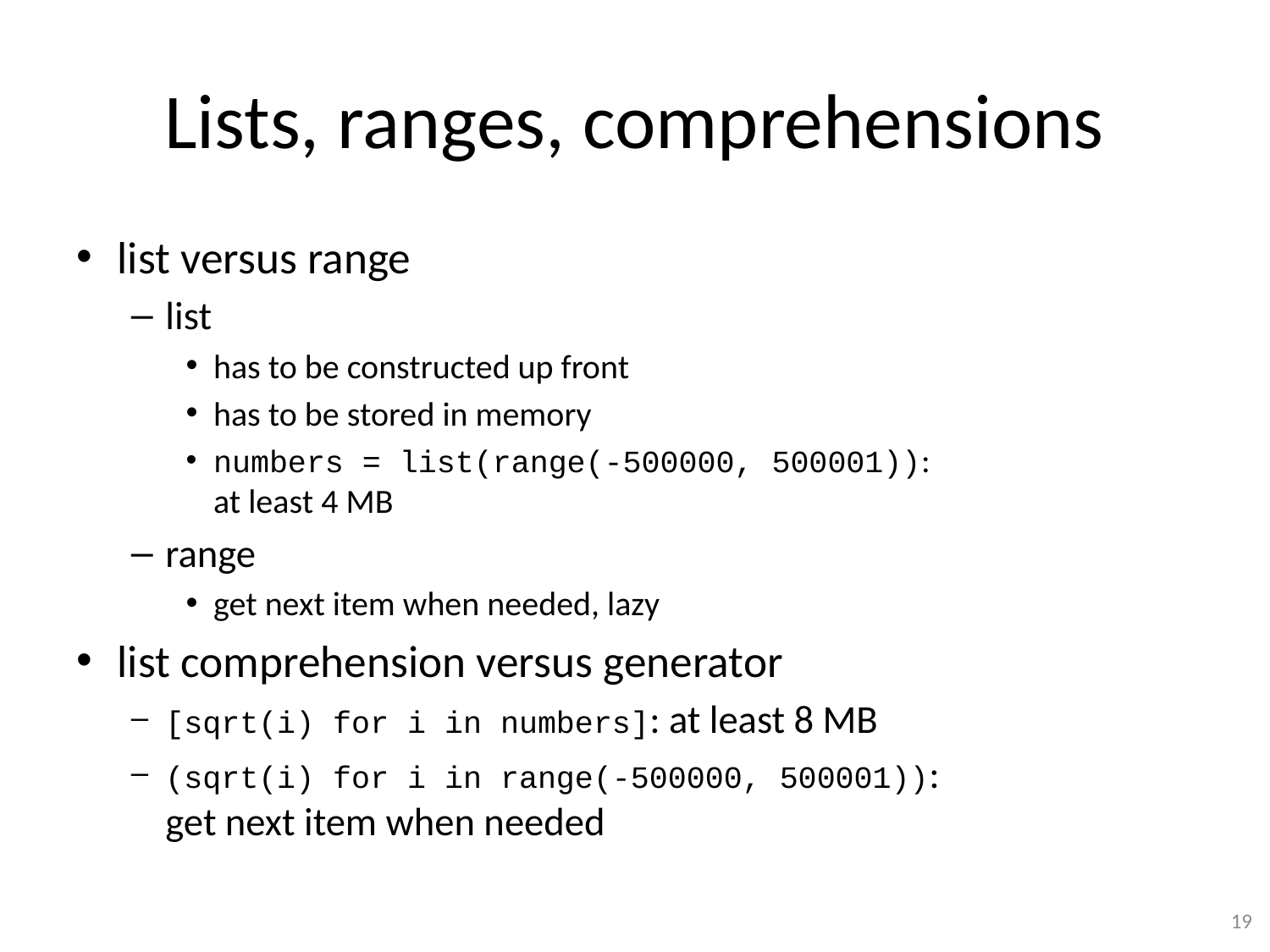

# Lists, ranges, comprehensions
list versus range
list
has to be constructed up front
has to be stored in memory
numbers = list(range(-500000, 500001)):
at least 4 MB
range
get next item when needed, lazy
list comprehension versus generator
[sqrt(i) for i in numbers]: at least 8 MB
(sqrt(i) for i in range(-500000, 500001)):
get next item when needed
19